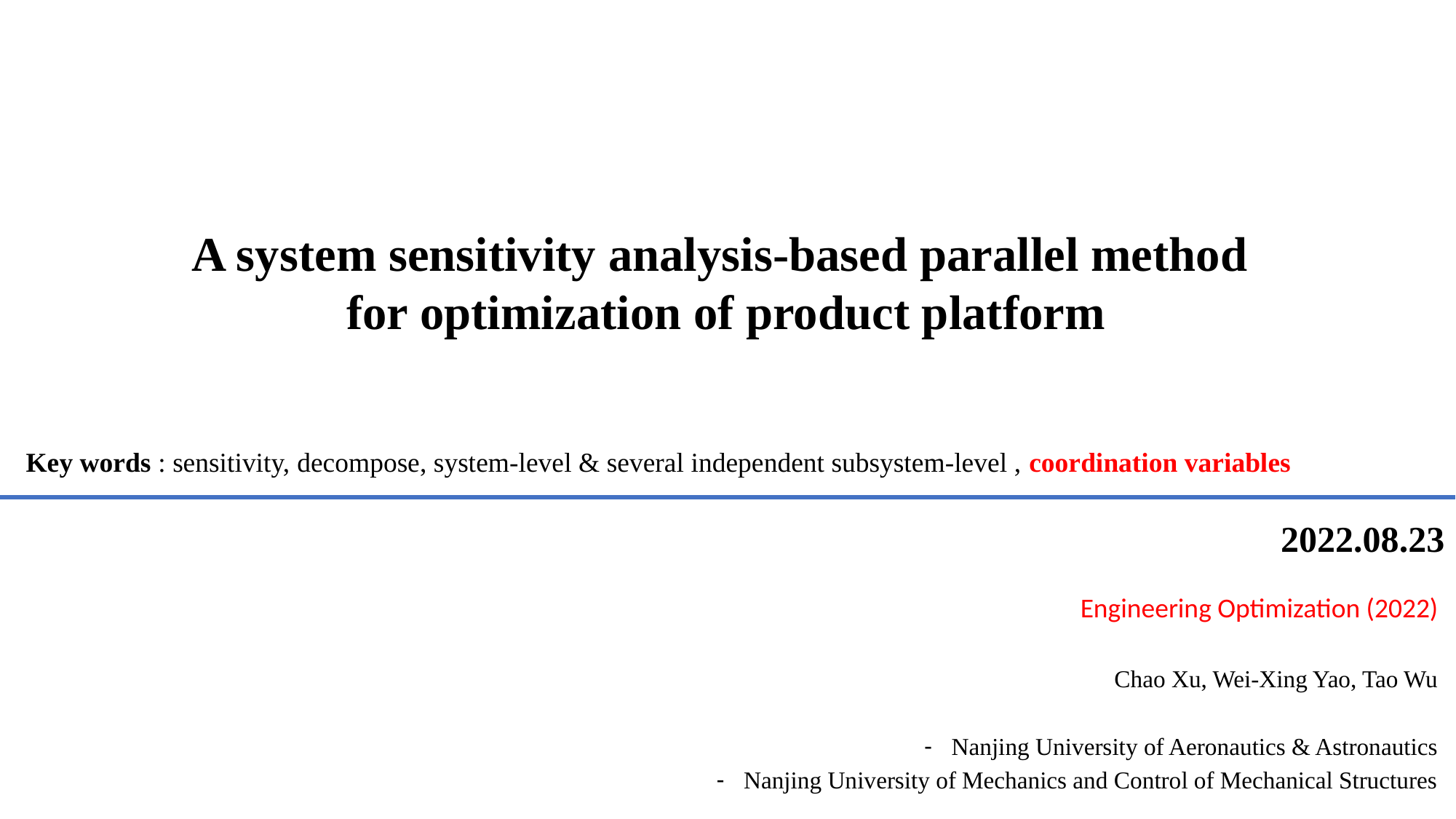

A system sensitivity analysis-based parallel method
for optimization of product platform
Key words : sensitivity, decompose, system-level & several independent subsystem-level , coordination variables
2022.08.23
Engineering Optimization (2022)
Chao Xu, Wei-Xing Yao, Tao Wu

Nanjing University of Aeronautics & Astronautics
Nanjing University of Mechanics and Control of Mechanical Structures